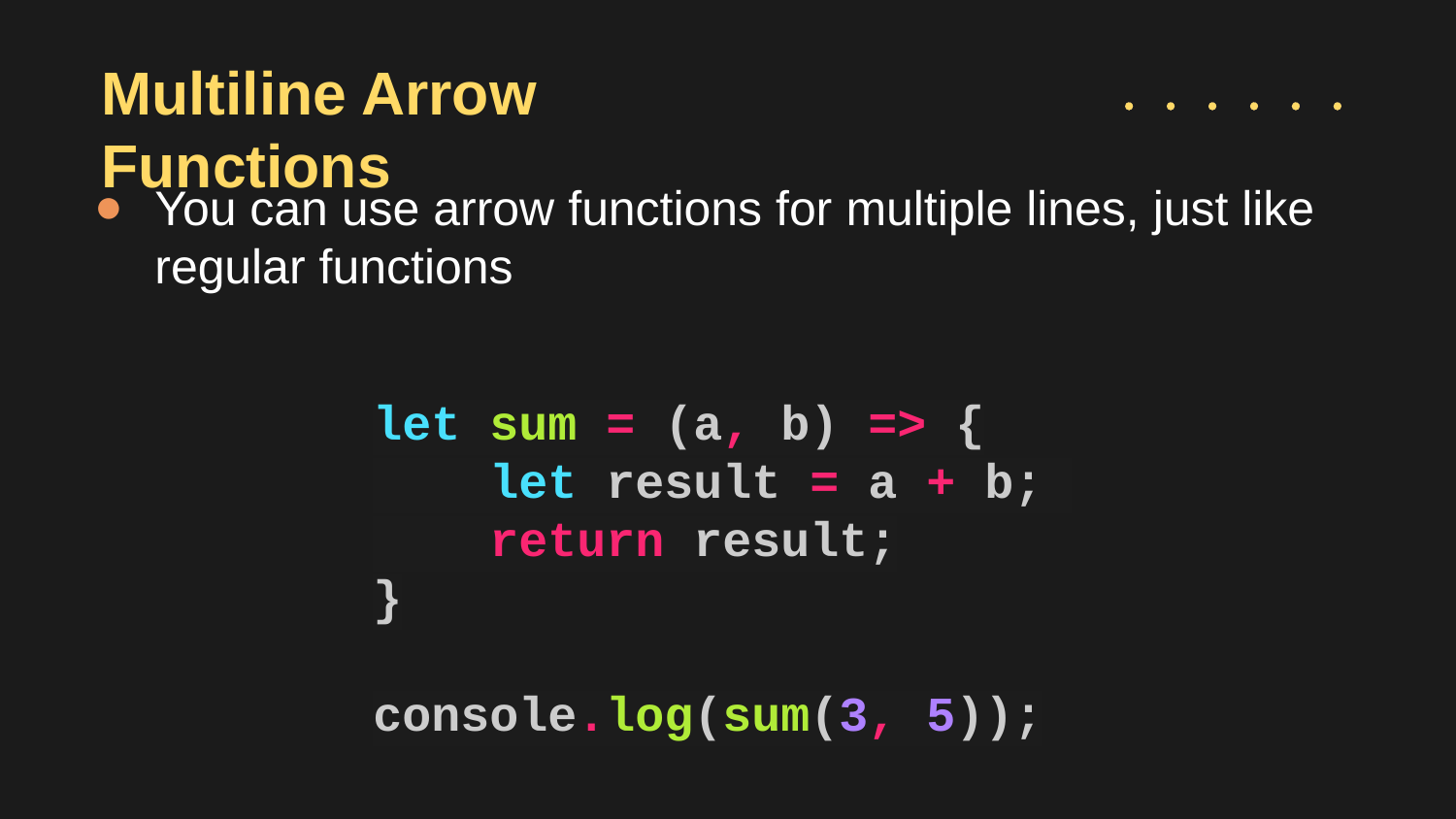

# Multiline Arrow Functions
You can use arrow functions for multiple lines, just like regular functions

let sum = (a, b) => {
    let result = a + b;
    return result;
}

console.log(sum(3, 5));